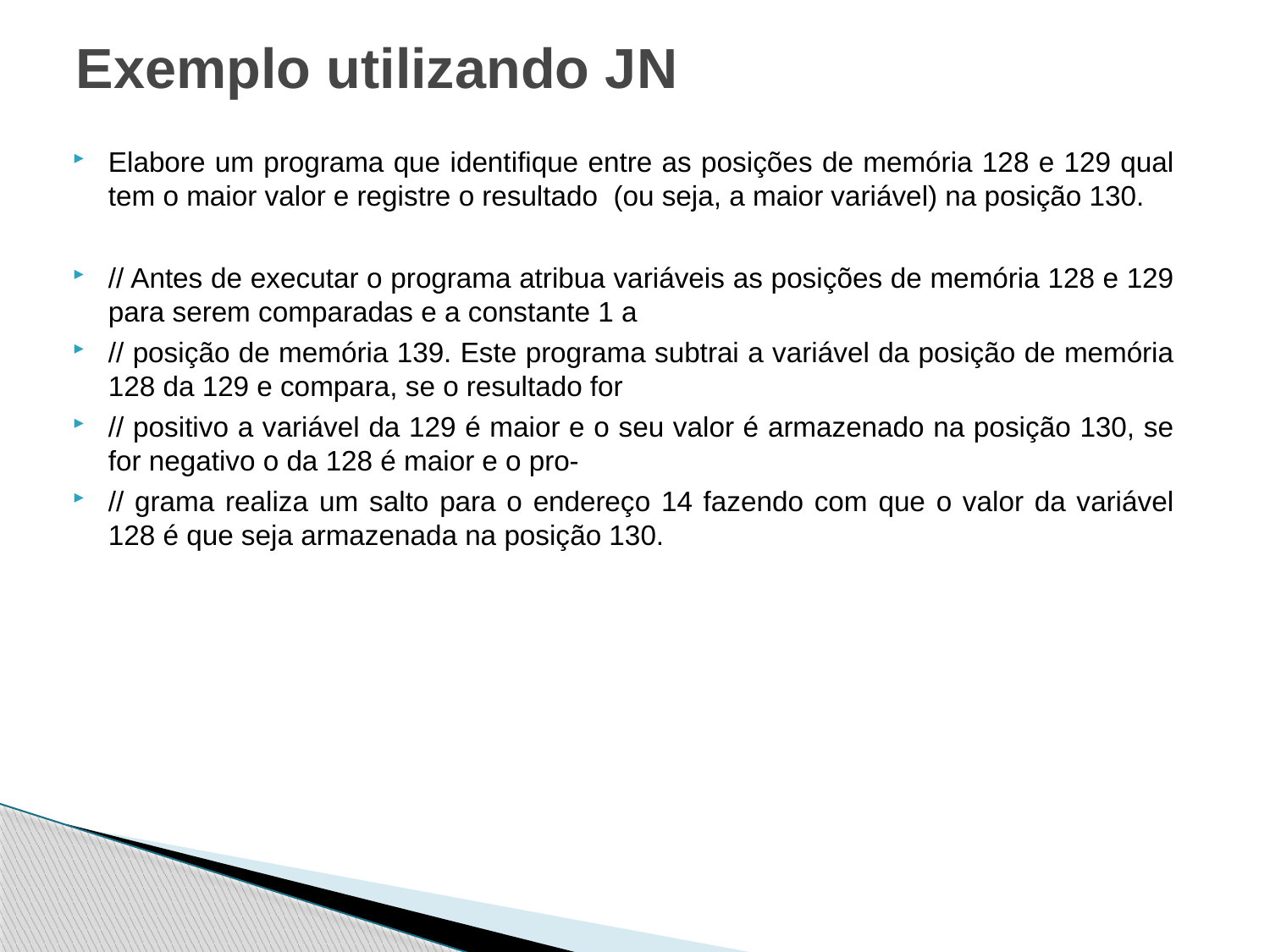

# Exemplo utilizando JN
Elabore um programa que identifique entre as posições de memória 128 e 129 qual tem o maior valor e registre o resultado  (ou seja, a maior variável) na posição 130.

// Antes de executar o programa atribua variáveis as posições de memória 128 e 129 para serem comparadas e a constante 1 a
// posição de memória 139. Este programa subtrai a variável da posição de memória 128 da 129 e compara, se o resultado for
// positivo a variável da 129 é maior e o seu valor é armazenado na posição 130, se for negativo o da 128 é maior e o pro-
// grama realiza um salto para o endereço 14 fazendo com que o valor da variável 128 é que seja armazenada na posição 130.